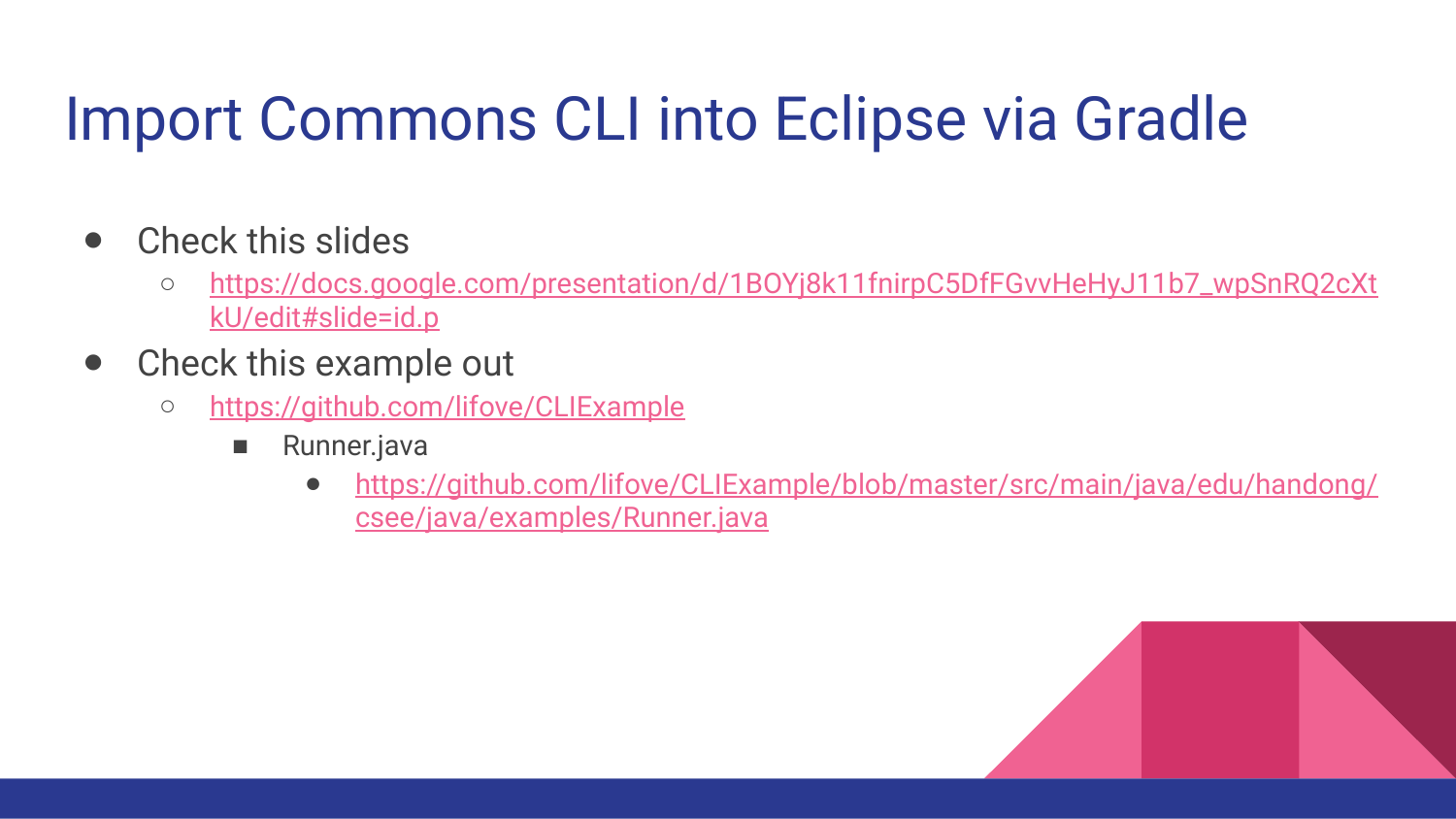

# Import Commons CLI into Eclipse via Gradle
Check this slides
https://docs.google.com/presentation/d/1BOYj8k11fnirpC5DfFGvvHeHyJ11b7_wpSnRQ2cXtkU/edit#slide=id.p
Check this example out
https://github.com/lifove/CLIExample
Runner.java
https://github.com/lifove/CLIExample/blob/master/src/main/java/edu/handong/csee/java/examples/Runner.java